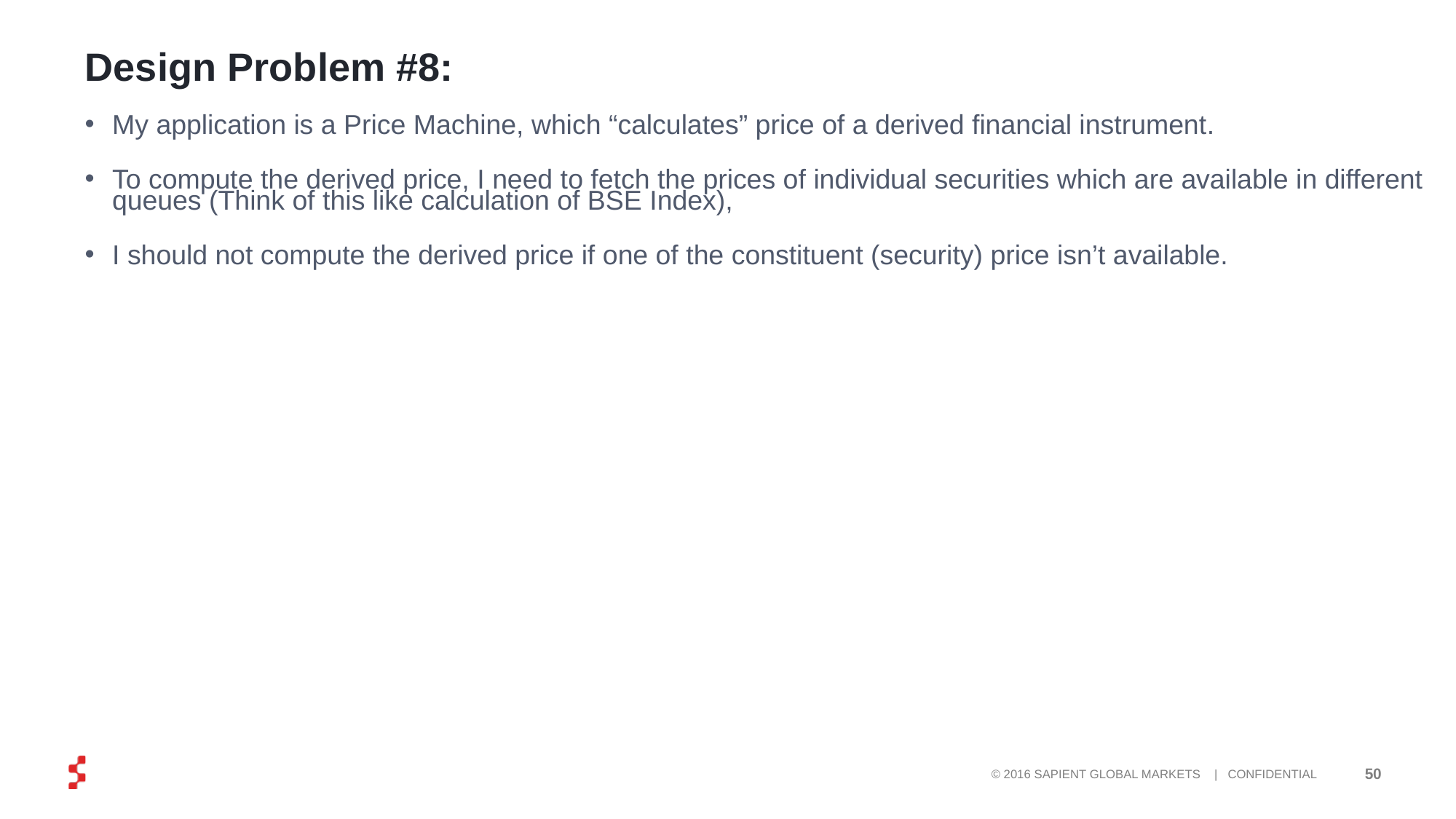

# Design Problem #8:
My application is a Price Machine, which “calculates” price of a derived financial instrument.

To compute the derived price, I need to fetch the prices of individual securities which are available in different queues (Think of this like calculation of BSE Index),

I should not compute the derived price if one of the constituent (security) price isn’t available.